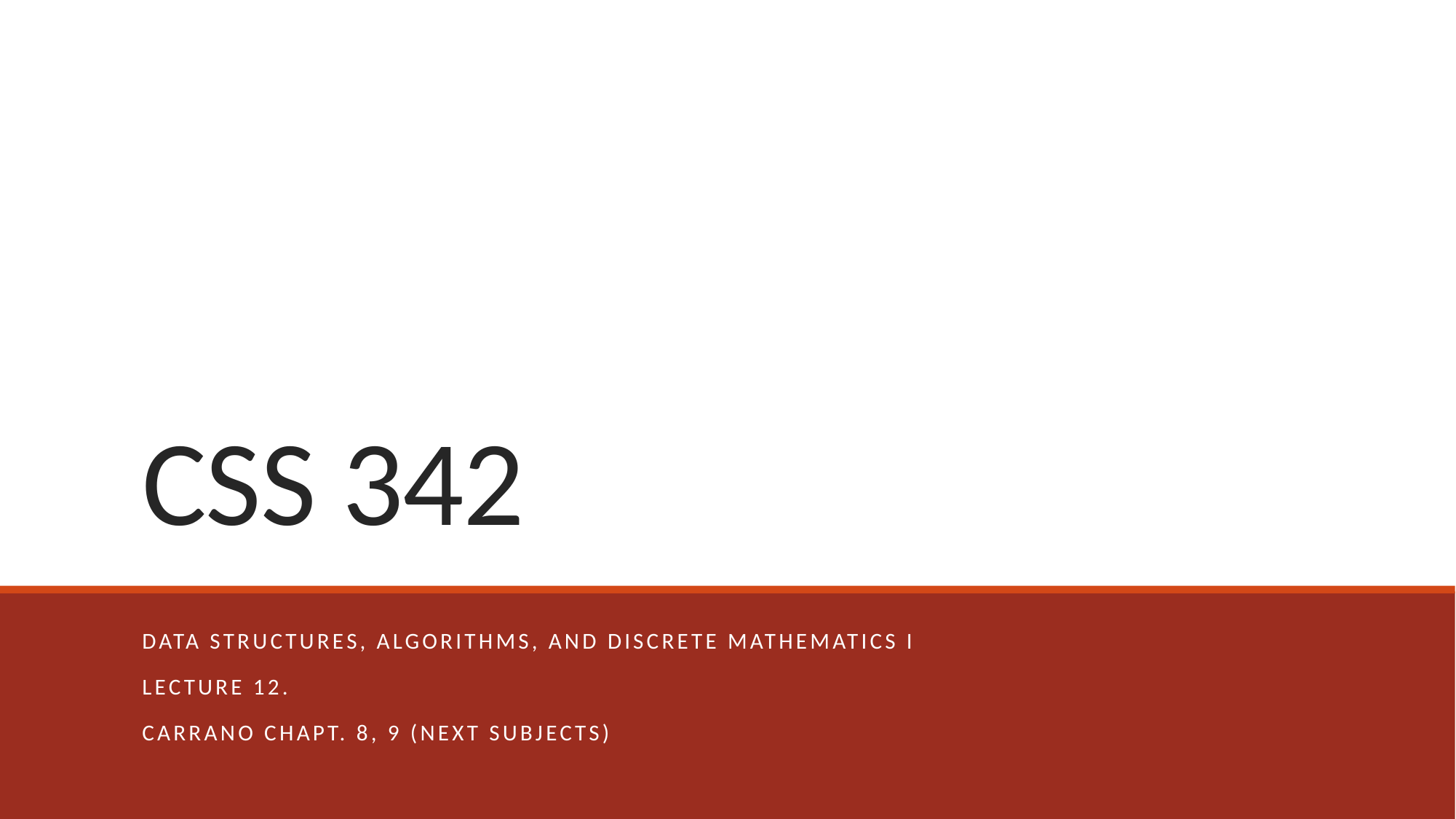

# CSS 342

Data Structures, Algorithms, and Discrete Mathematics I
Lecture 12.
CARRANO Chapt. 8, 9 (next subjects)